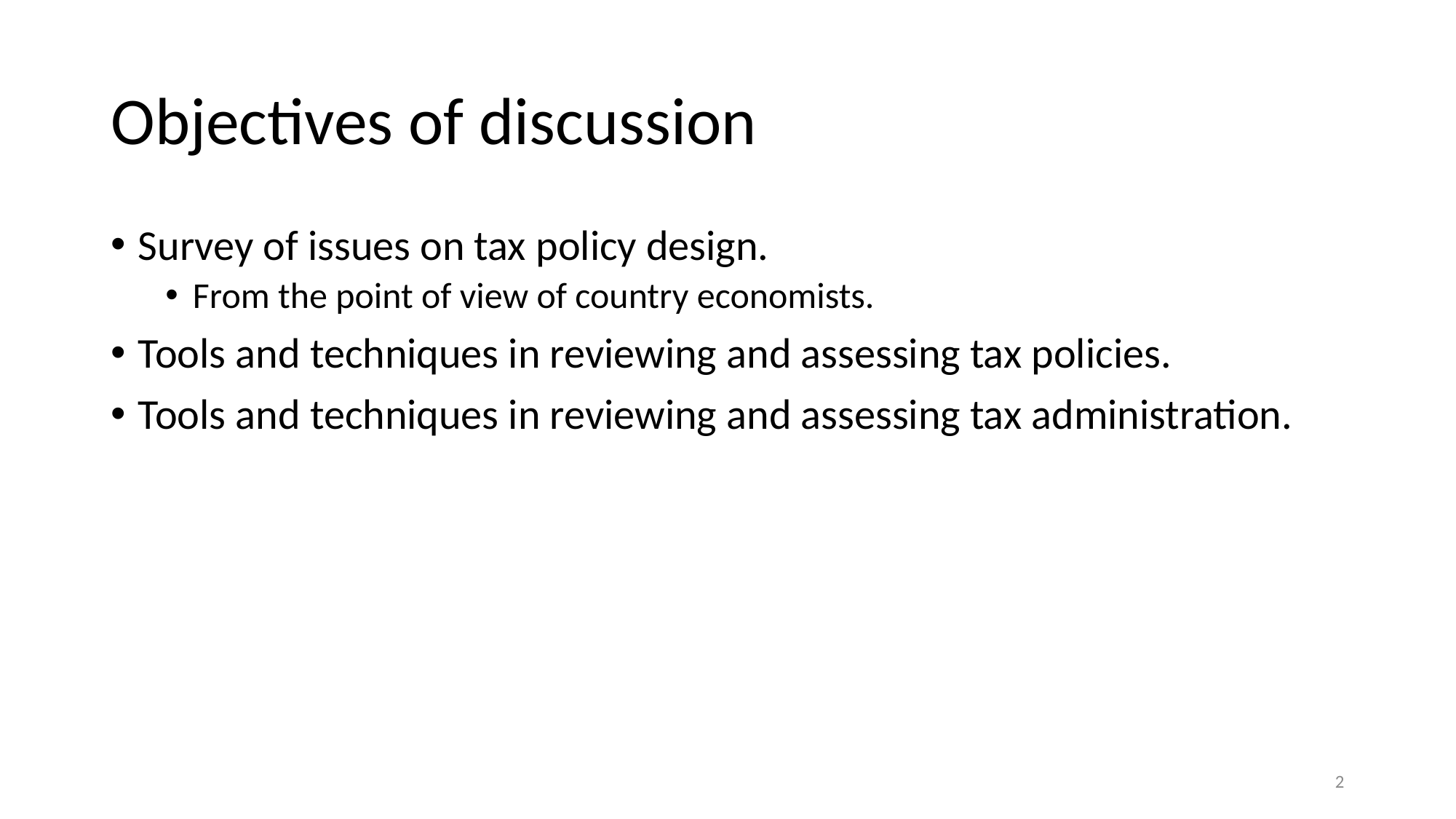

# Objectives of discussion
Survey of issues on tax policy design.
From the point of view of country economists.
Tools and techniques in reviewing and assessing tax policies.
Tools and techniques in reviewing and assessing tax administration.

2